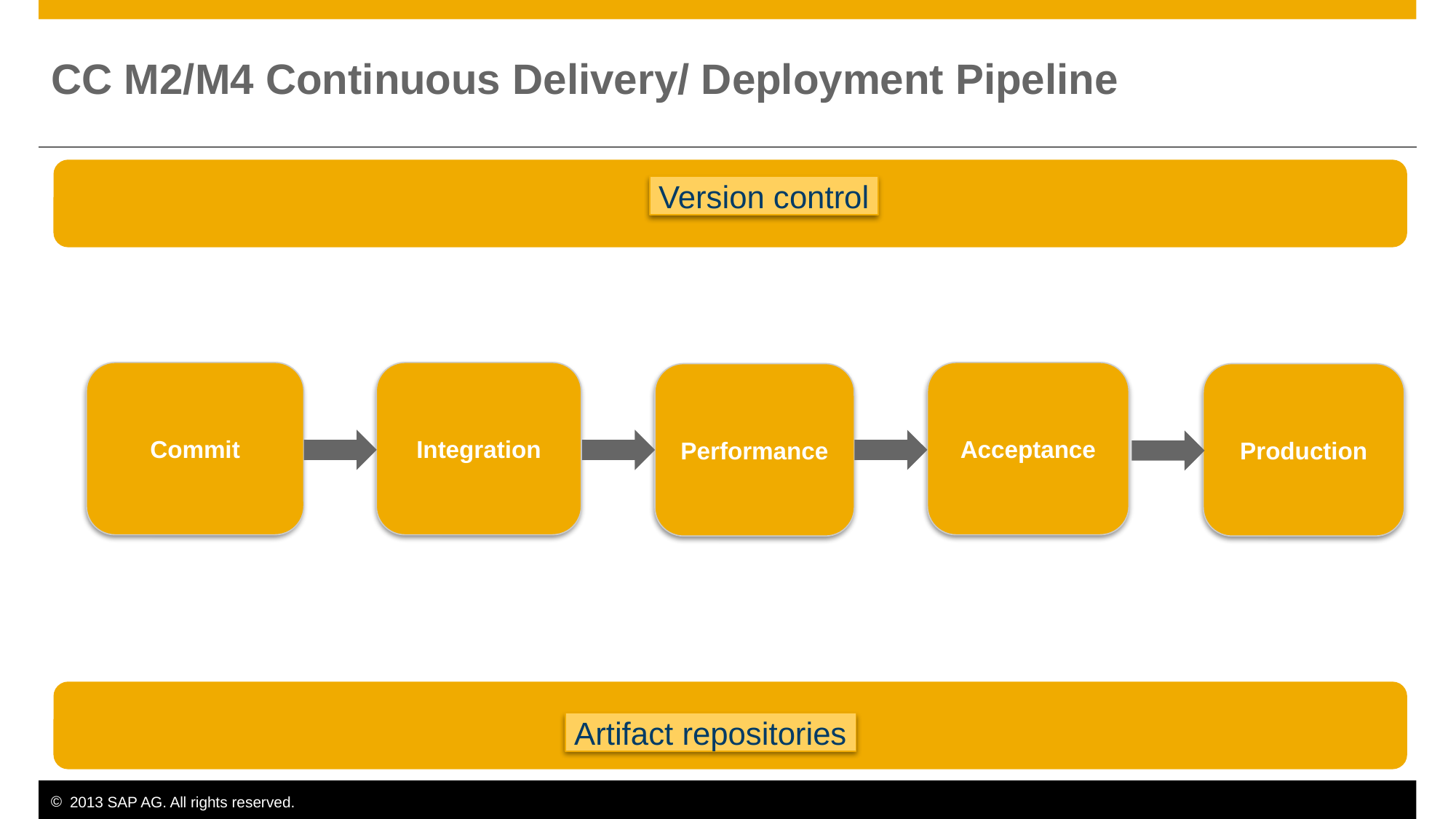

# CC M2/M4 Continuous Delivery/ Deployment Pipeline

 Version control
Integration
Commit
Acceptance
Performance
Production

 Artifact repositories